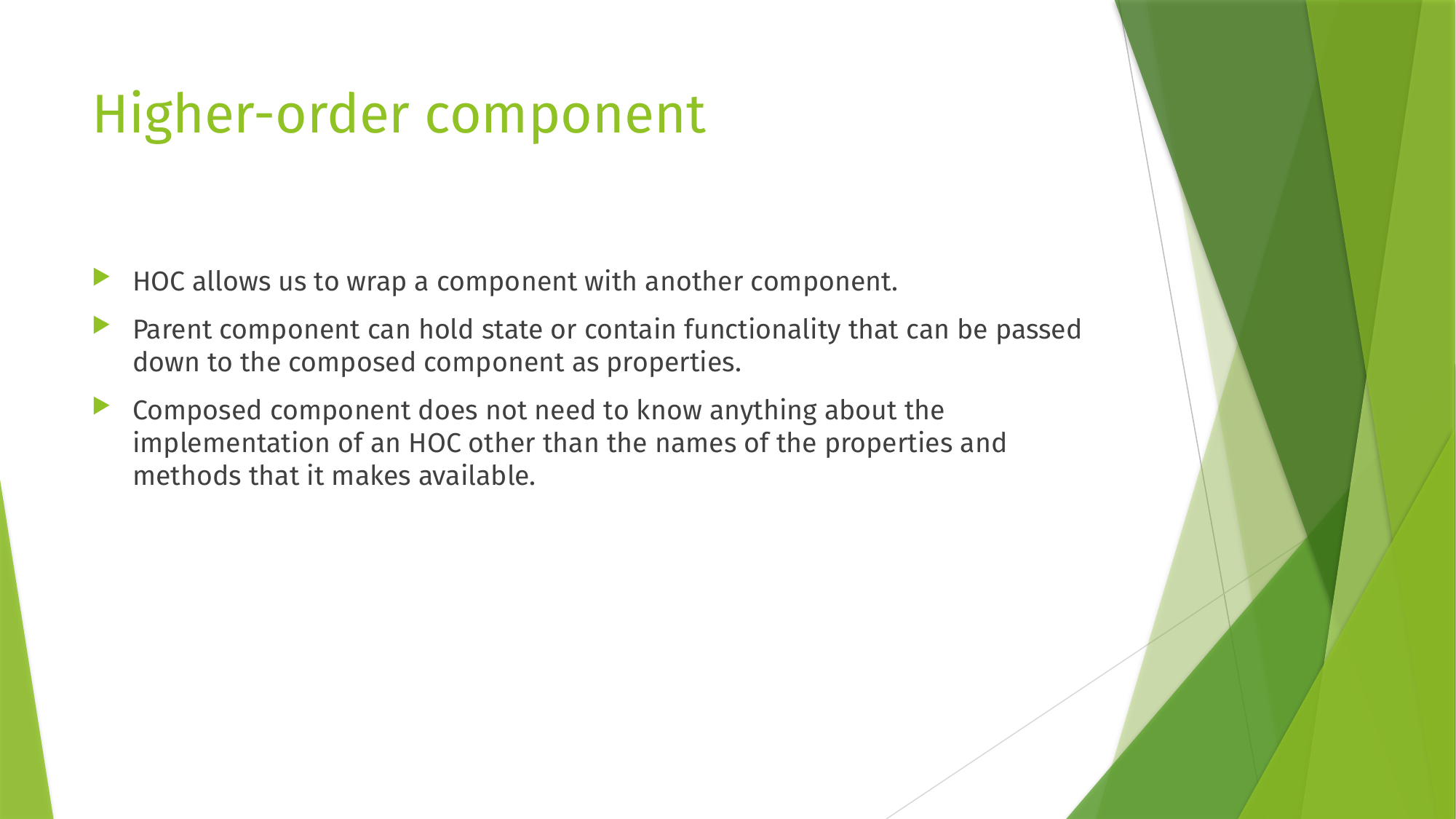

# Higher-order component
HOC allows us to wrap a component with another component.
Parent component can hold state or contain functionality that can be passed down to the composed component as properties.
Composed component does not need to know anything about the implementation of an HOC other than the names of the properties and methods that it makes available.